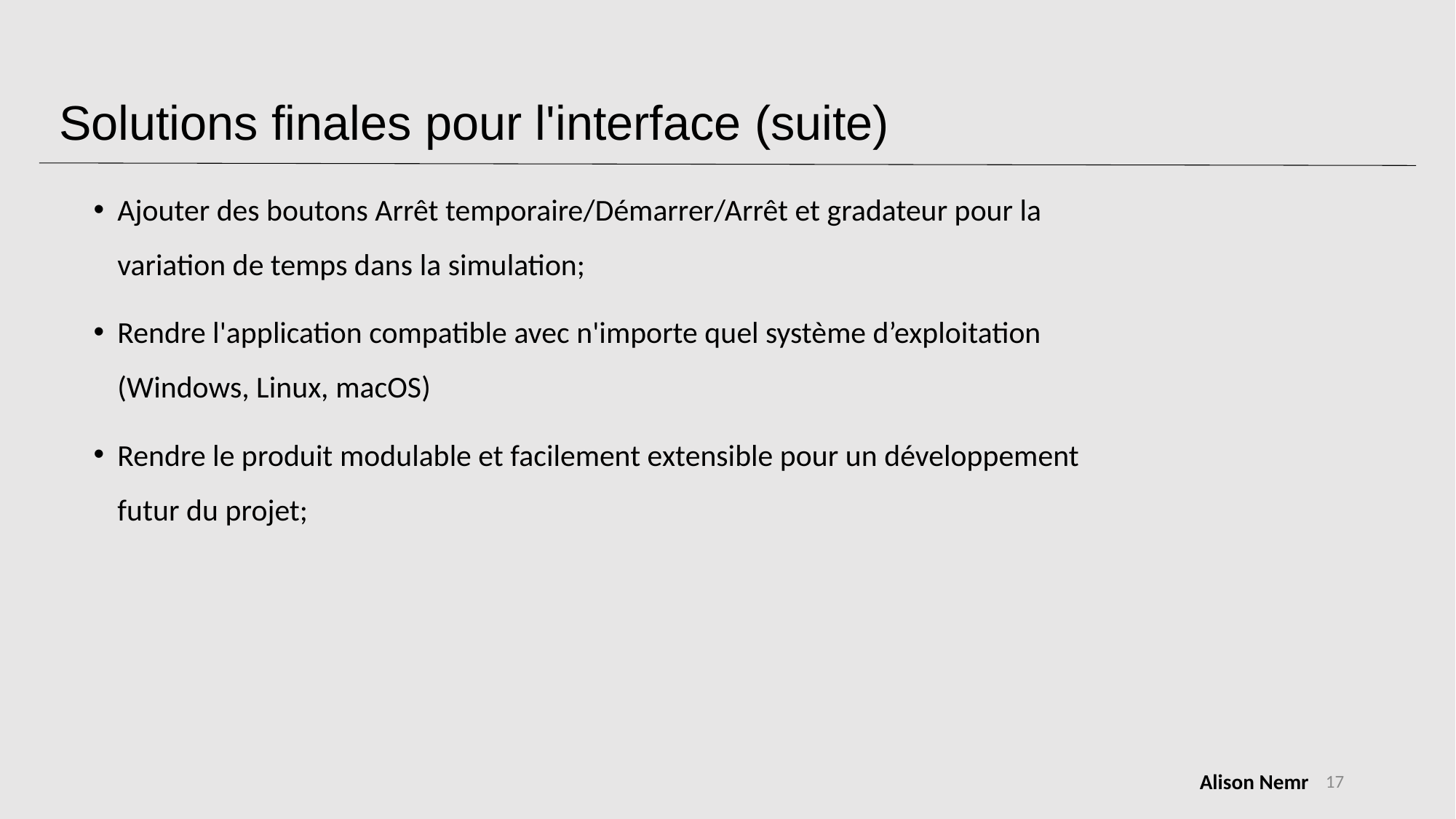

# Solutions finales pour l'interface (suite)
Ajouter des boutons Arrêt temporaire/Démarrer/Arrêt et gradateur pour la variation de temps dans la simulation;
Rendre l'application compatible avec n'importe quel système d’exploitation (Windows, Linux, macOS)
Rendre le produit modulable et facilement extensible pour un développement futur du projet;

17
Alison Nemr